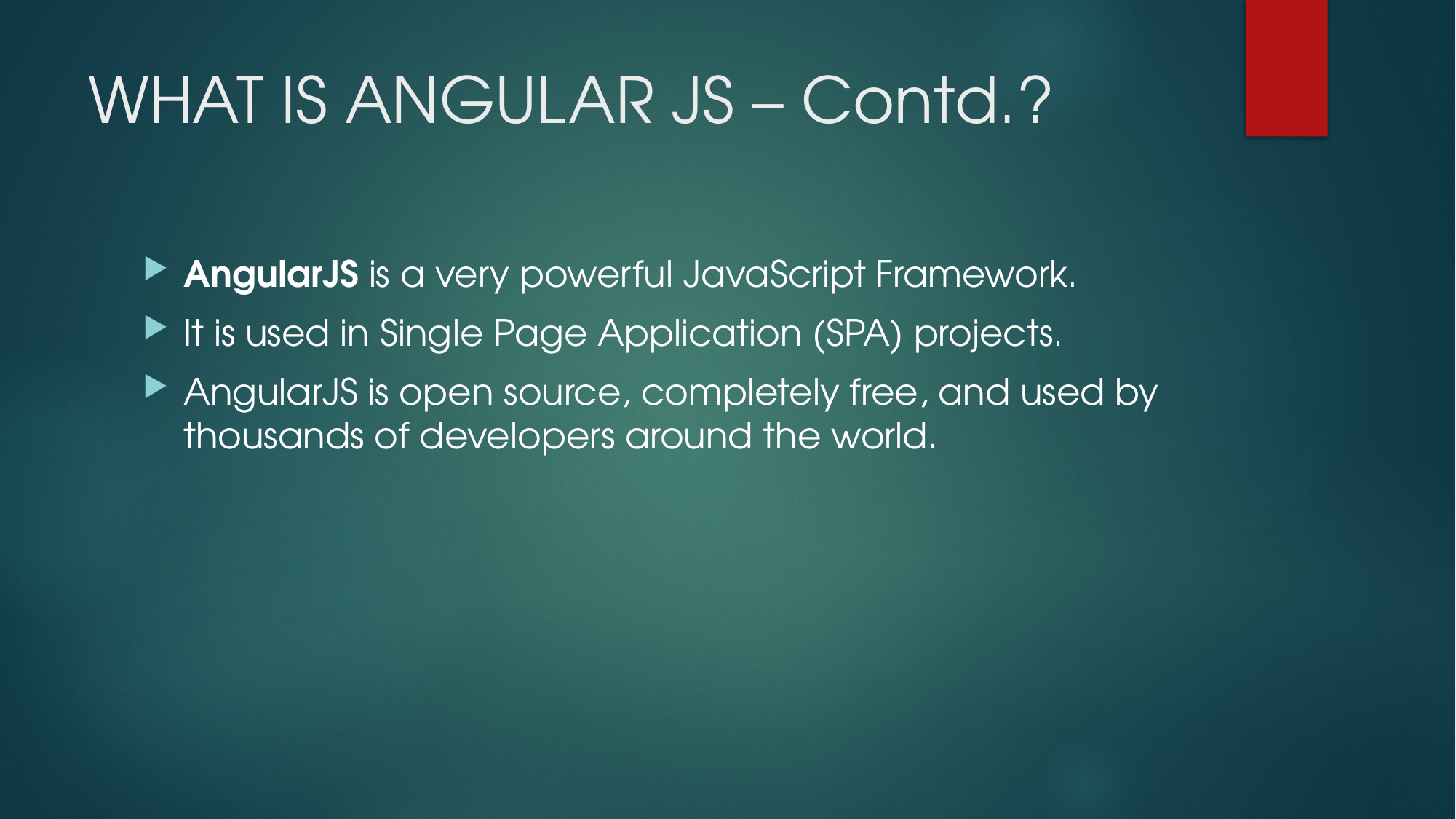

# WHAT IS ANGULAR JS – Contd.?
AngularJS is a very powerful JavaScript Framework.
It is used in Single Page Application (SPA) projects.
AngularJS is open source, completely free, and used by thousands of developers around the world.